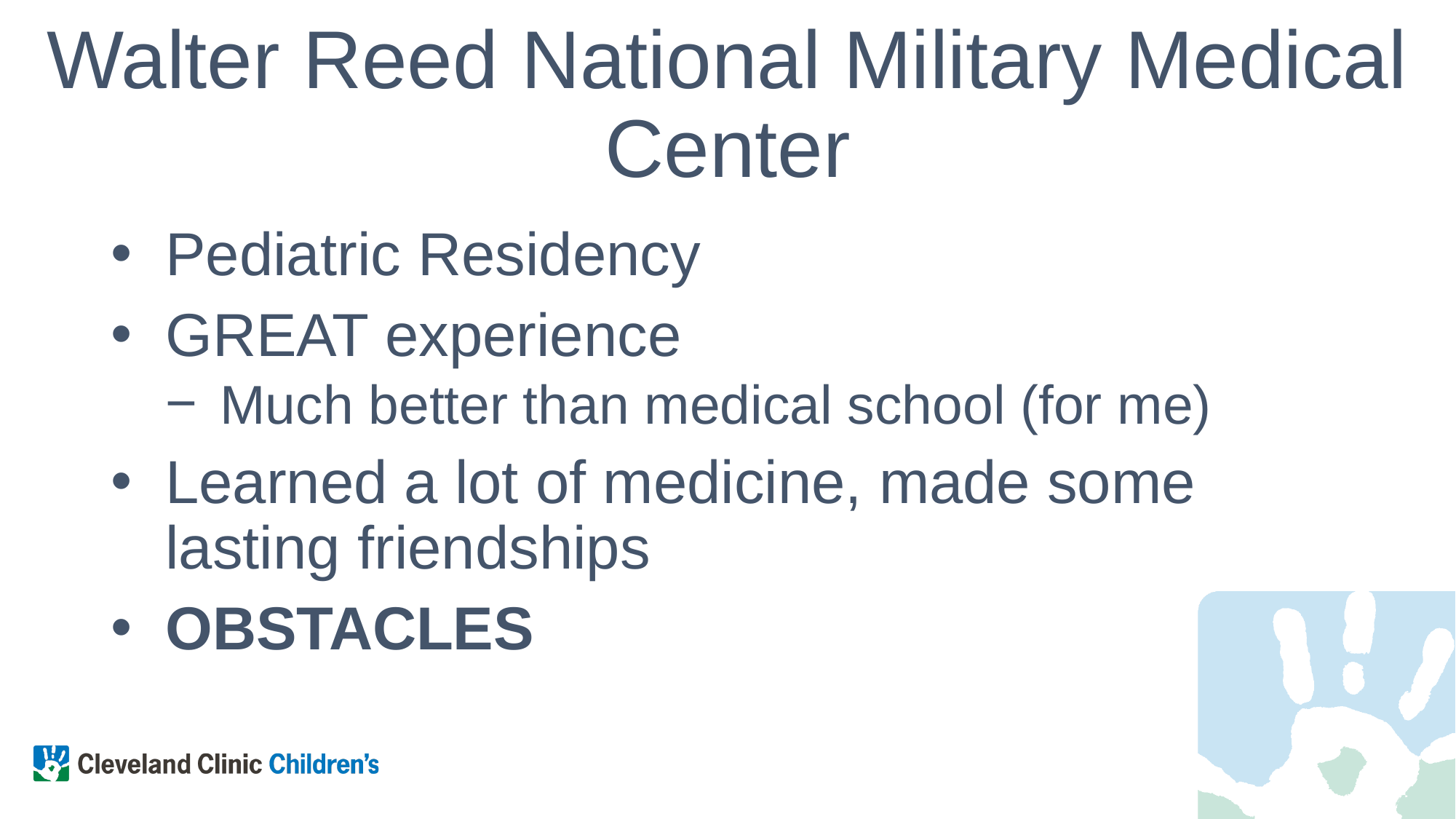

# Walter Reed National Military Medical Center
Pediatric Residency
GREAT experience
Much better than medical school (for me)
Learned a lot of medicine, made some lasting friendships
OBSTACLES